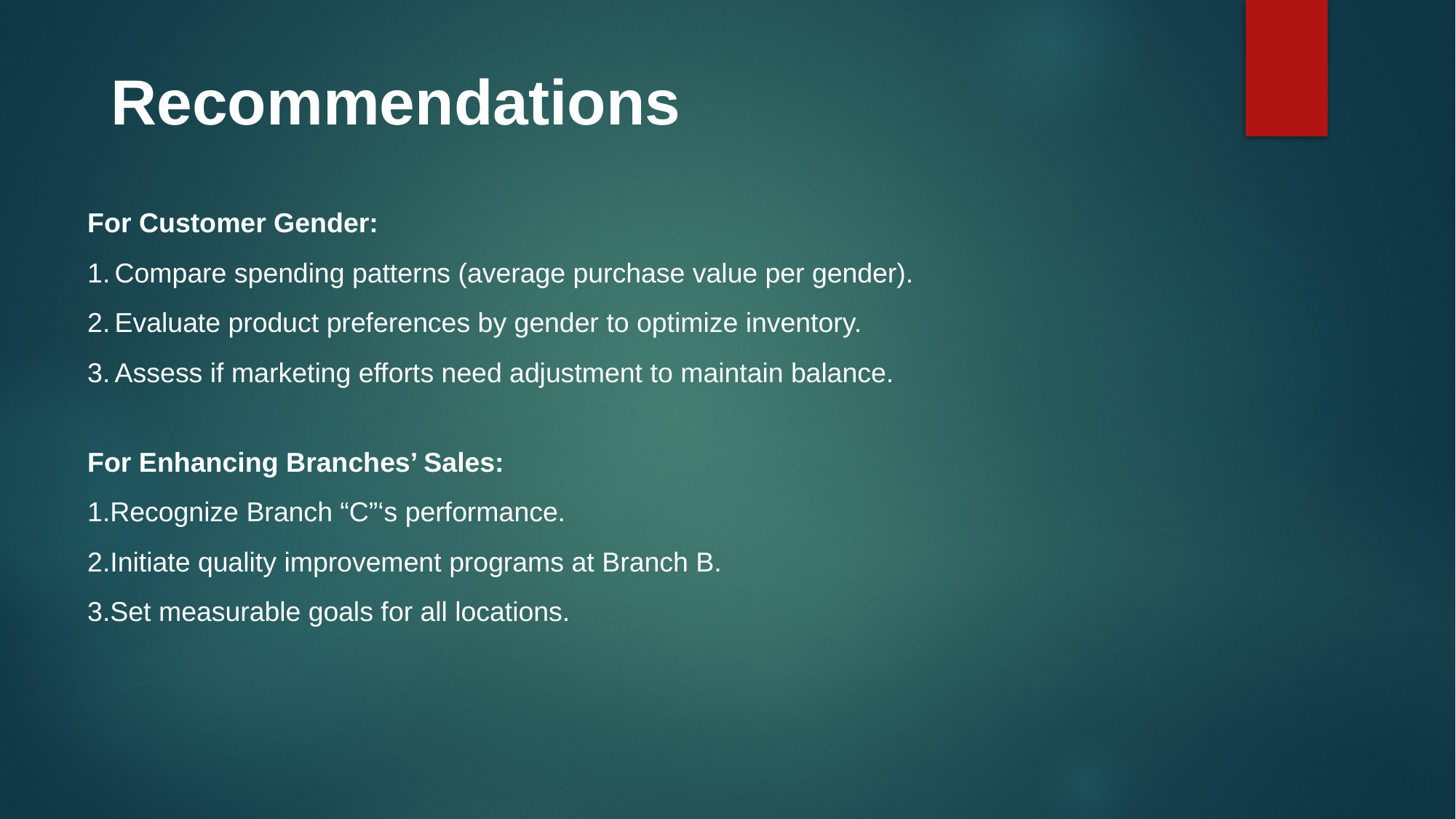

# Recommendations
For Customer Gender:
Compare spending patterns (average purchase value per gender).
Evaluate product preferences by gender to optimize inventory.
Assess if marketing efforts need adjustment to maintain balance.
For Enhancing Branches’ Sales:
Recognize Branch “C”‘s performance.
Initiate quality improvement programs at Branch B.
Set measurable goals for all locations.